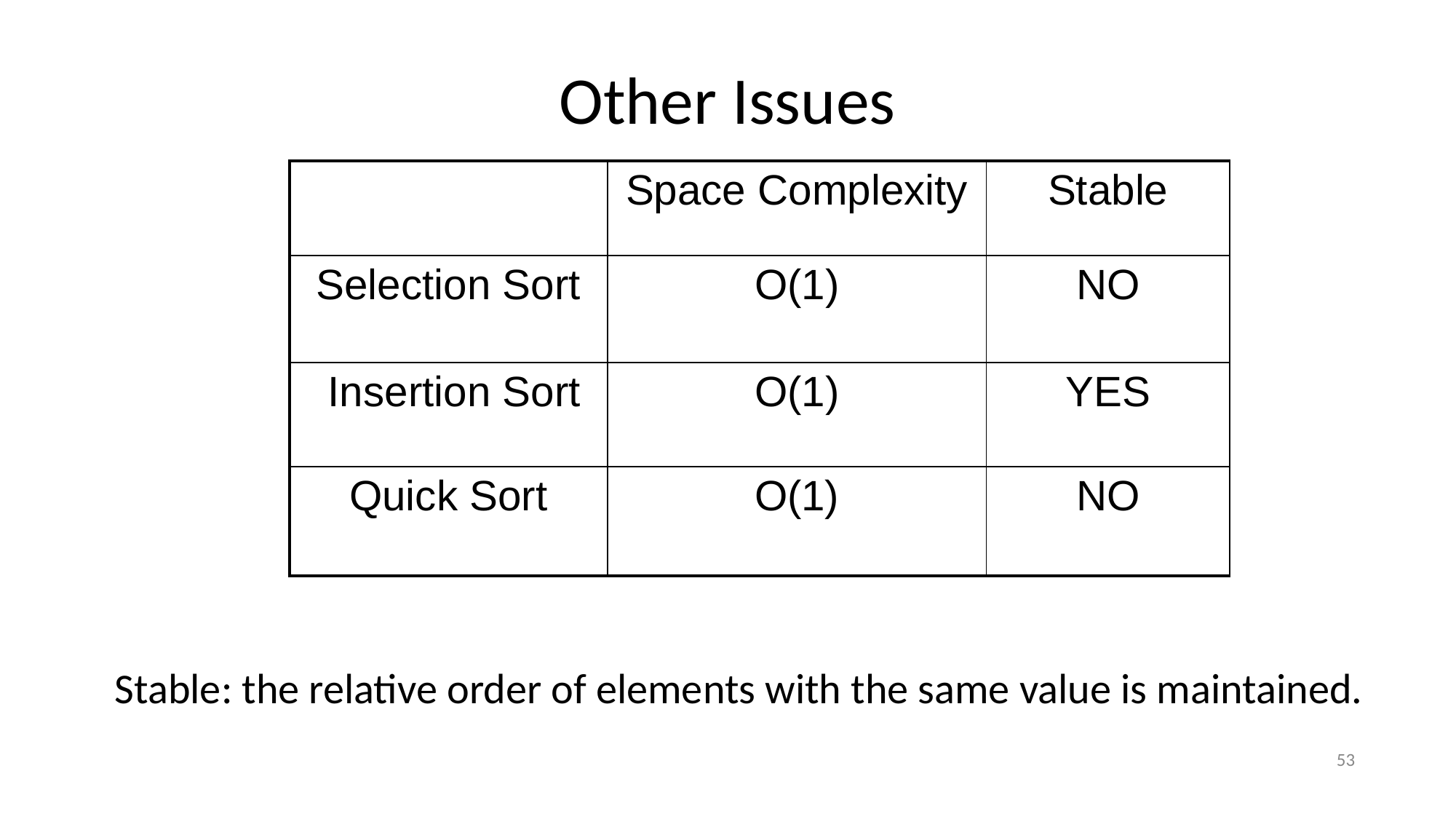

# Other Issues
|  | Space Complexity | Stable |
| --- | --- | --- |
| Selection Sort | O(1) | NO |
| Insertion Sort | O(1) | YES |
| Quick Sort | O(1) | NO |
Stable: the relative order of elements with the same value is maintained.
53